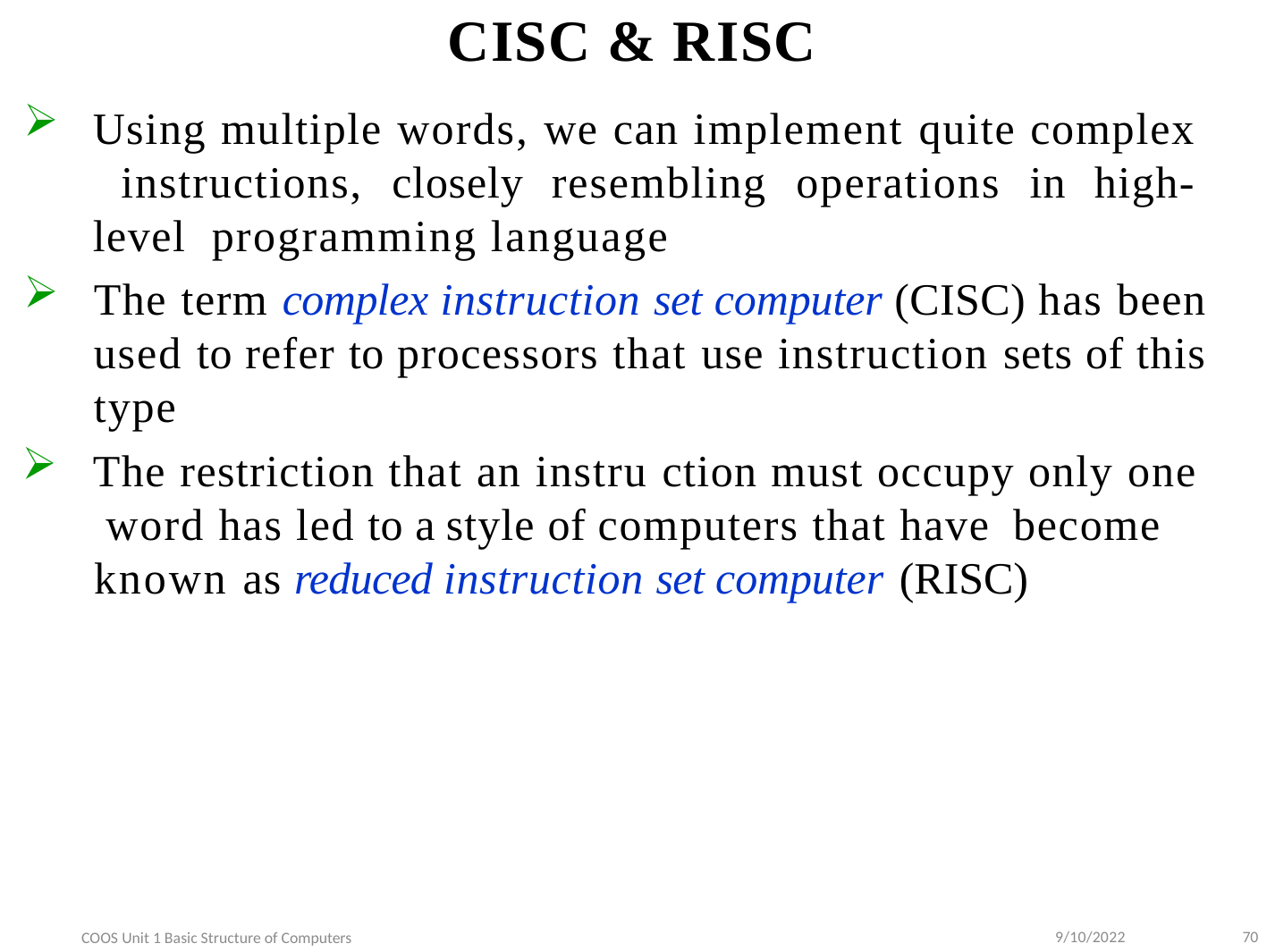

# CISC & RISC
Using multiple words, we can implement quite complex  instructions, closely resembling operations in high-level  programming language
The term complex instruction set computer (CISC) has been  used to refer to processors that use instruction sets of this  type
The restriction that an instru ction must occupy only one  word has led to a style of computers that have become
known as reduced instruction set computer (RISC)
9/10/2022
70
COOS Unit 1 Basic Structure of Computers